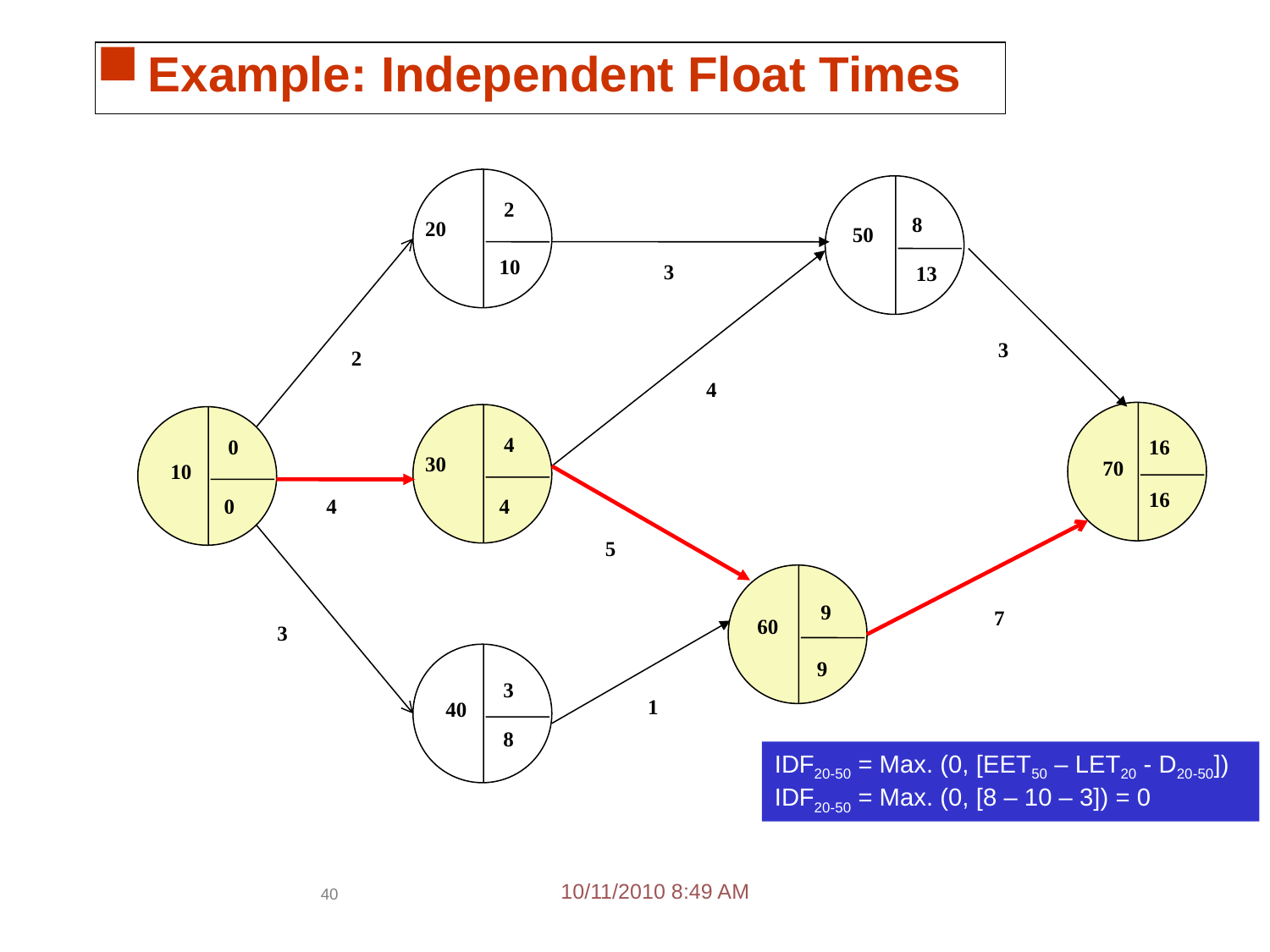

Example: Independent Float Times
           2

20

50

70

           4

30

            10

0

60

            40

3

3
3
2
4
4
5
7
3
1
8
16
9
10
13
16
4
0
9
8
IDF20-50 = Max. (0, [EET50 – LET20 - D20-50])
IDF20-50 = Max. (0, [8 – 10 – 3]) = 0
10/11/2010 8:49 AM
40